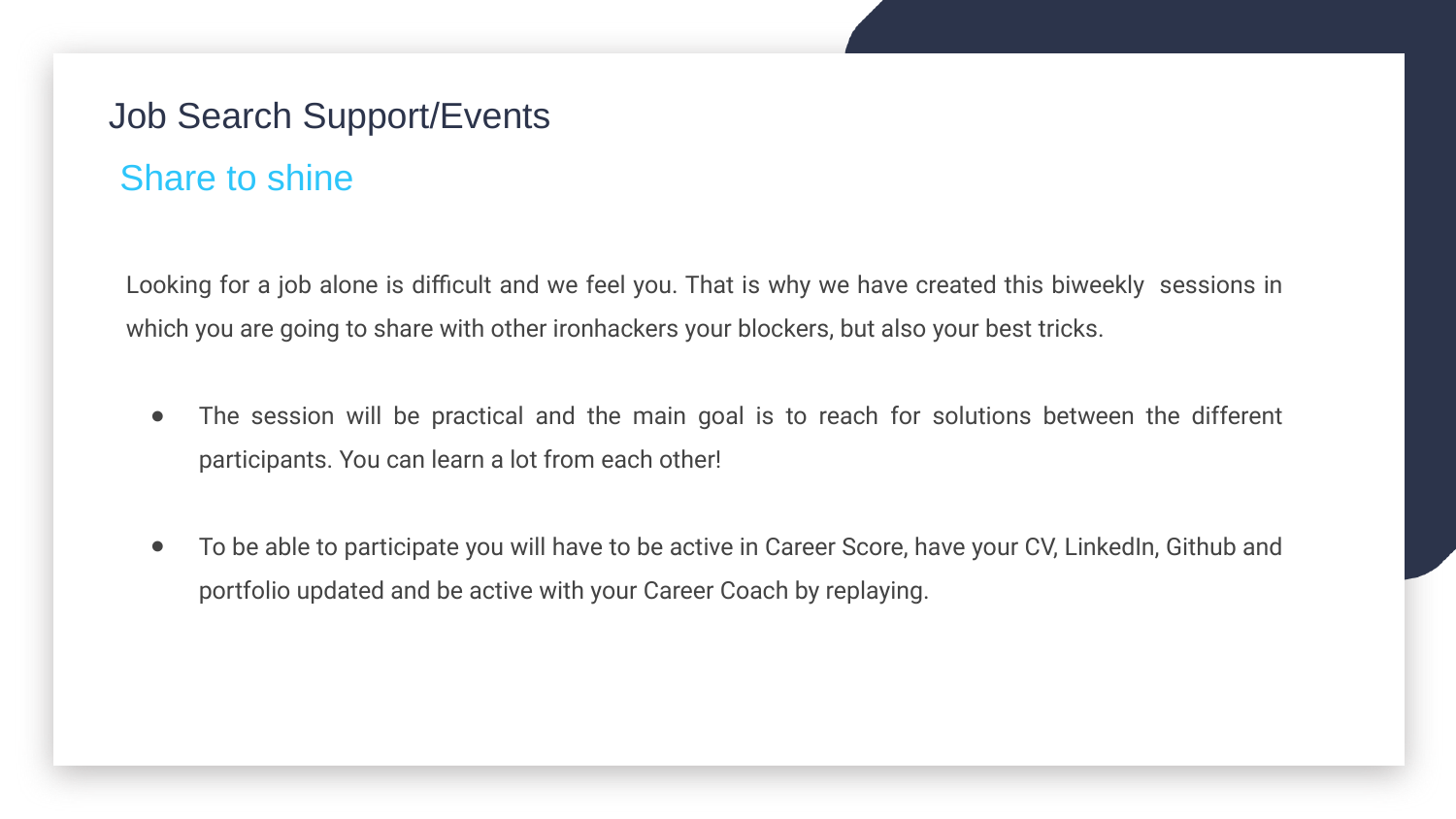

Job Search Support/Events

Share to shine
Looking for a job alone is difficult and we feel you. That is why we have created this biweekly  sessions in which you are going to share with other ironhackers your blockers, but also your best tricks.

The session will be practical and the main goal is to reach for solutions between the different participants. You can learn a lot from each other!

To be able to participate you will have to be active in Career Score, have your CV, LinkedIn, Github and portfolio updated and be active with your Career Coach by replaying.